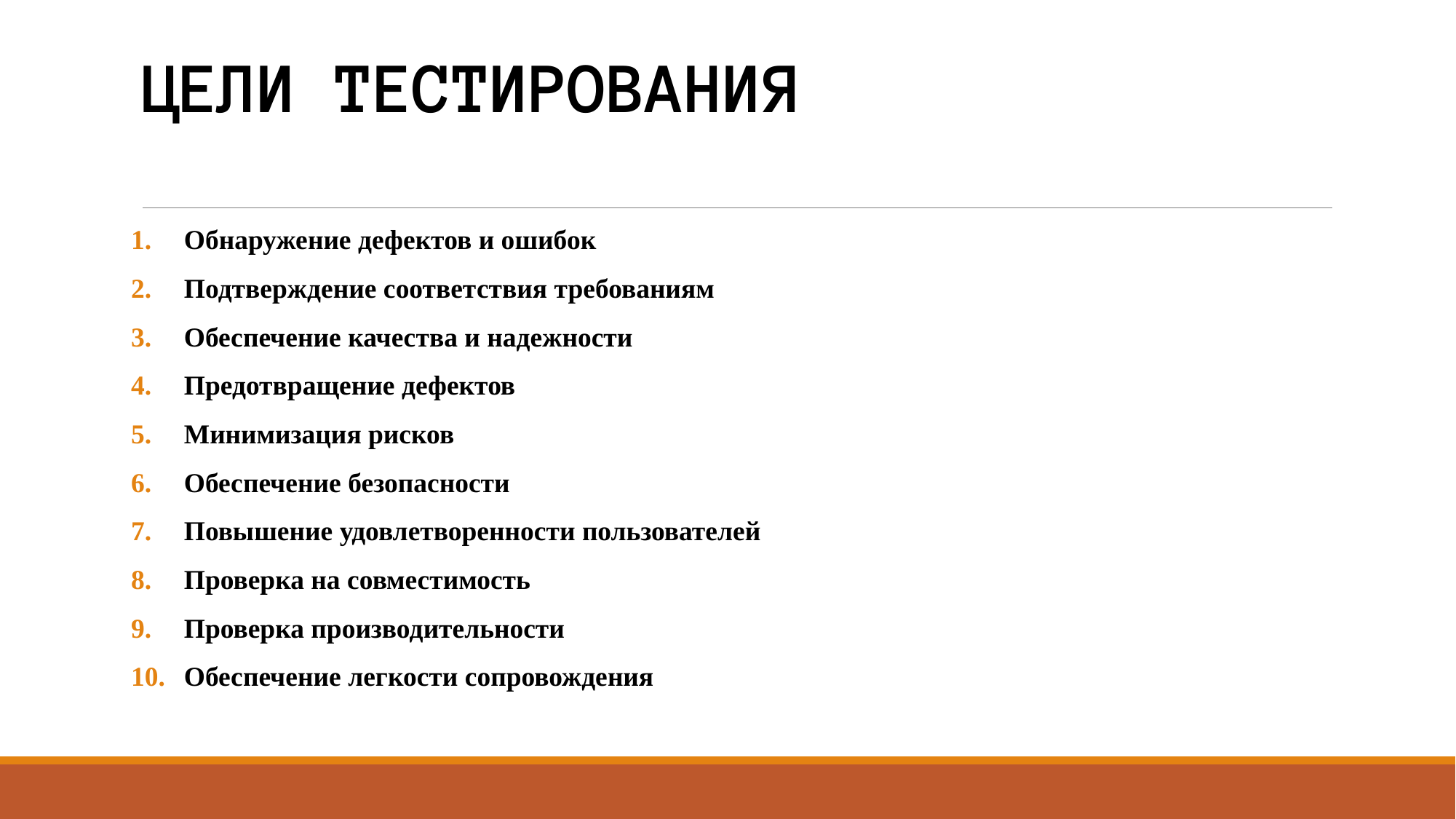

# ЦЕЛИ ТЕСТИРОВАНИЯ
Обнаружение дефектов и ошибок
Подтверждение соответствия требованиям
Обеспечение качества и надежности
Предотвращение дефектов
Минимизация рисков
Обеспечение безопасности
Повышение удовлетворенности пользователей
Проверка на совместимость
Проверка производительности
Обеспечение легкости сопровождения